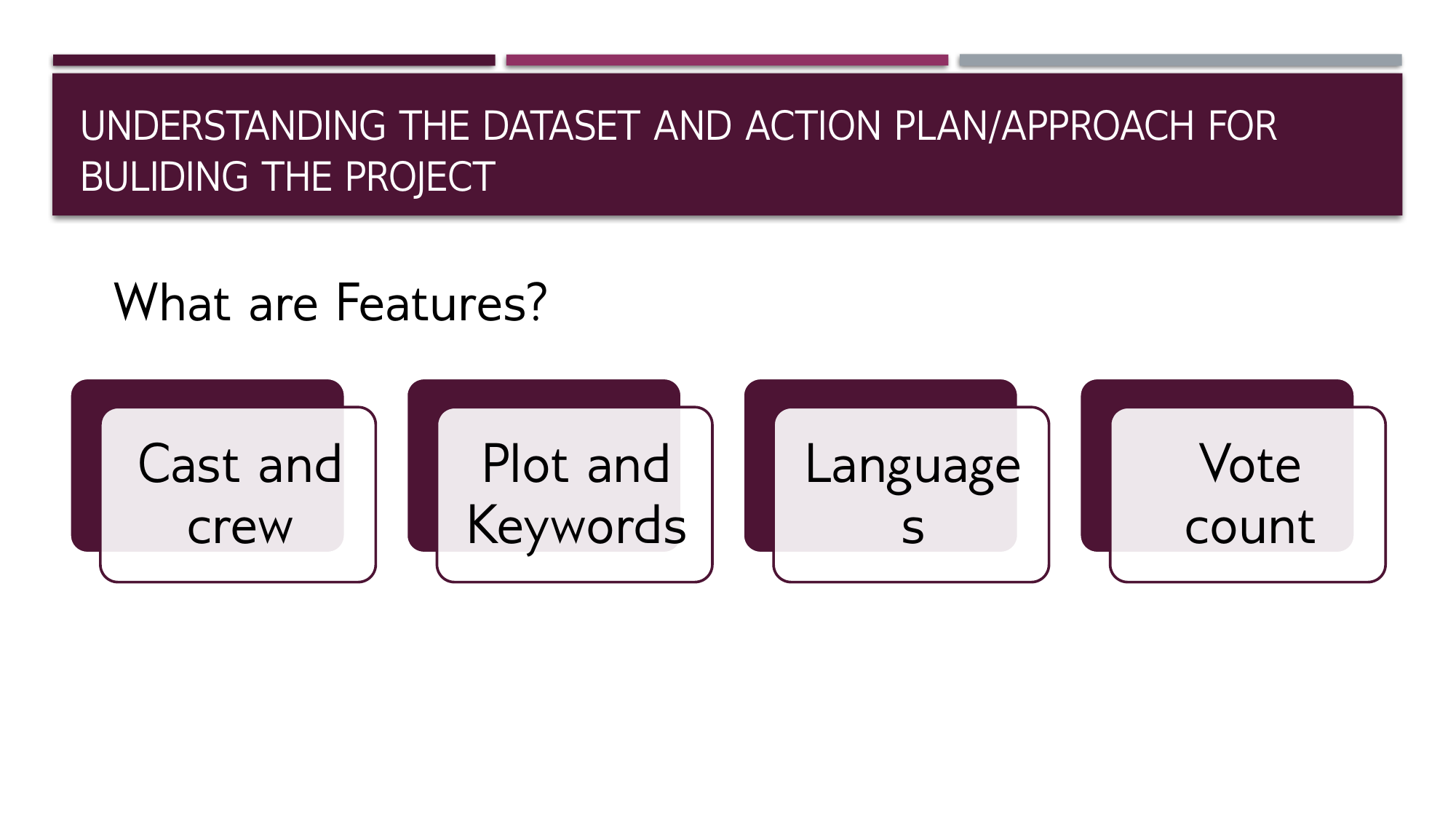

# Understanding the dataset and action plan/approach FOR BULIDING THE PROJECT
Cast and crew
Plot and Keywords
Languages
Vote count
What are Features?